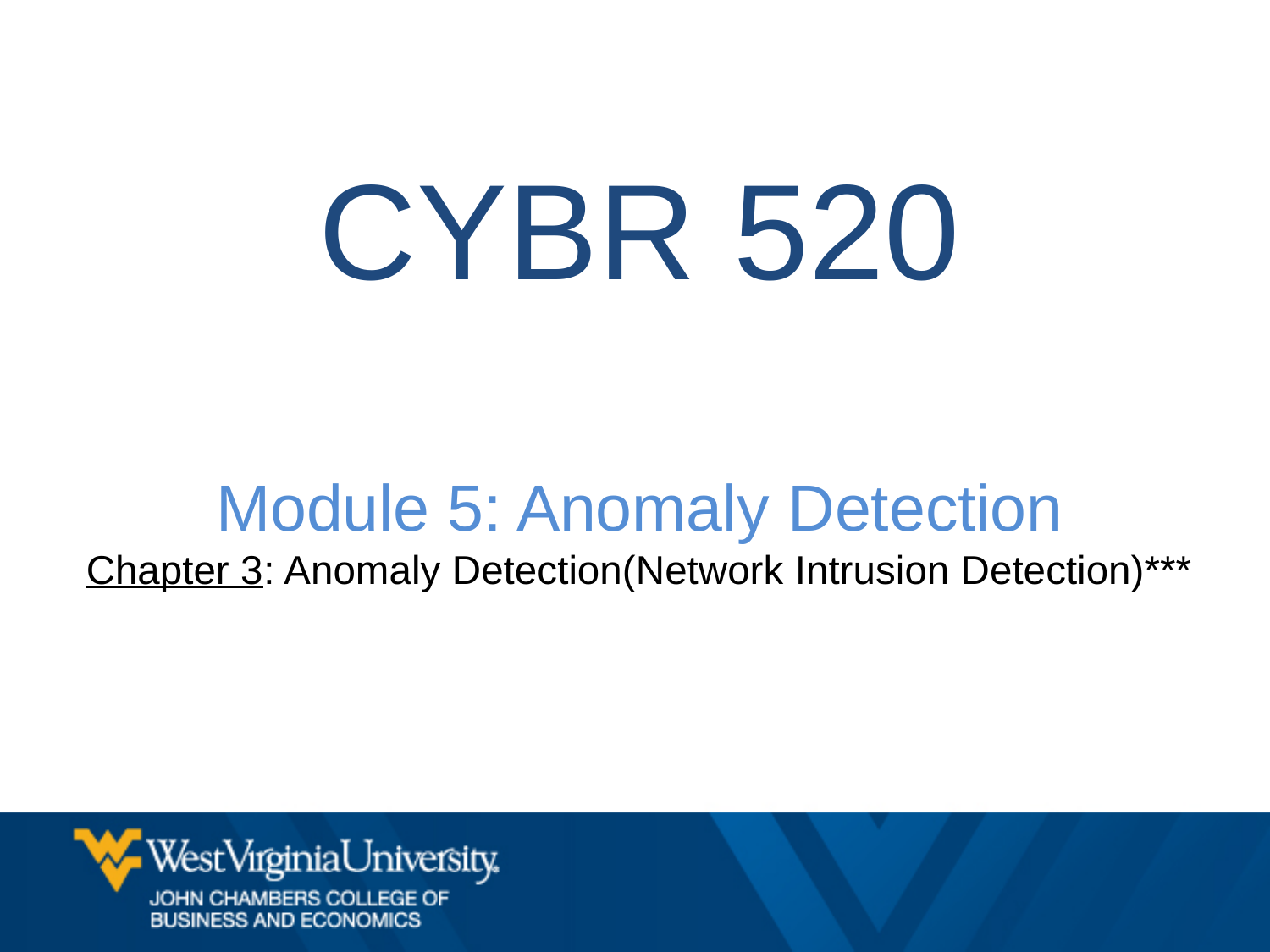

CYBR 520

Module 5: Anomaly Detection
Chapter 3: Anomaly Detection(Network Intrusion Detection)***